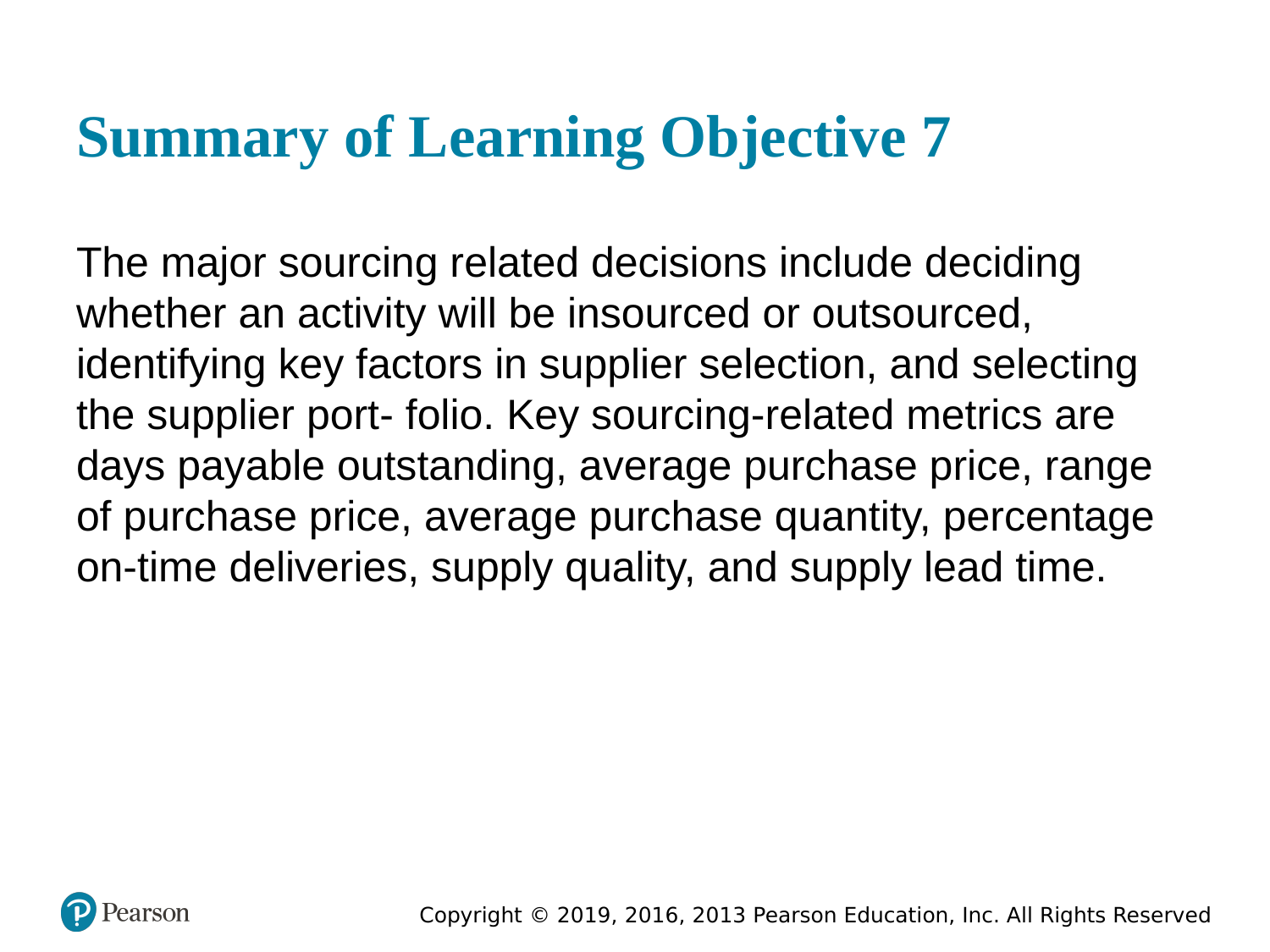

# Summary of Learning Objective 7
The major sourcing related decisions include deciding whether an activity will be insourced or outsourced, identifying key factors in supplier selection, and selecting the supplier port- folio. Key sourcing-related metrics are days payable outstanding, average purchase price, range of purchase price, average purchase quantity, percentage on-time deliveries, supply quality, and supply lead time.